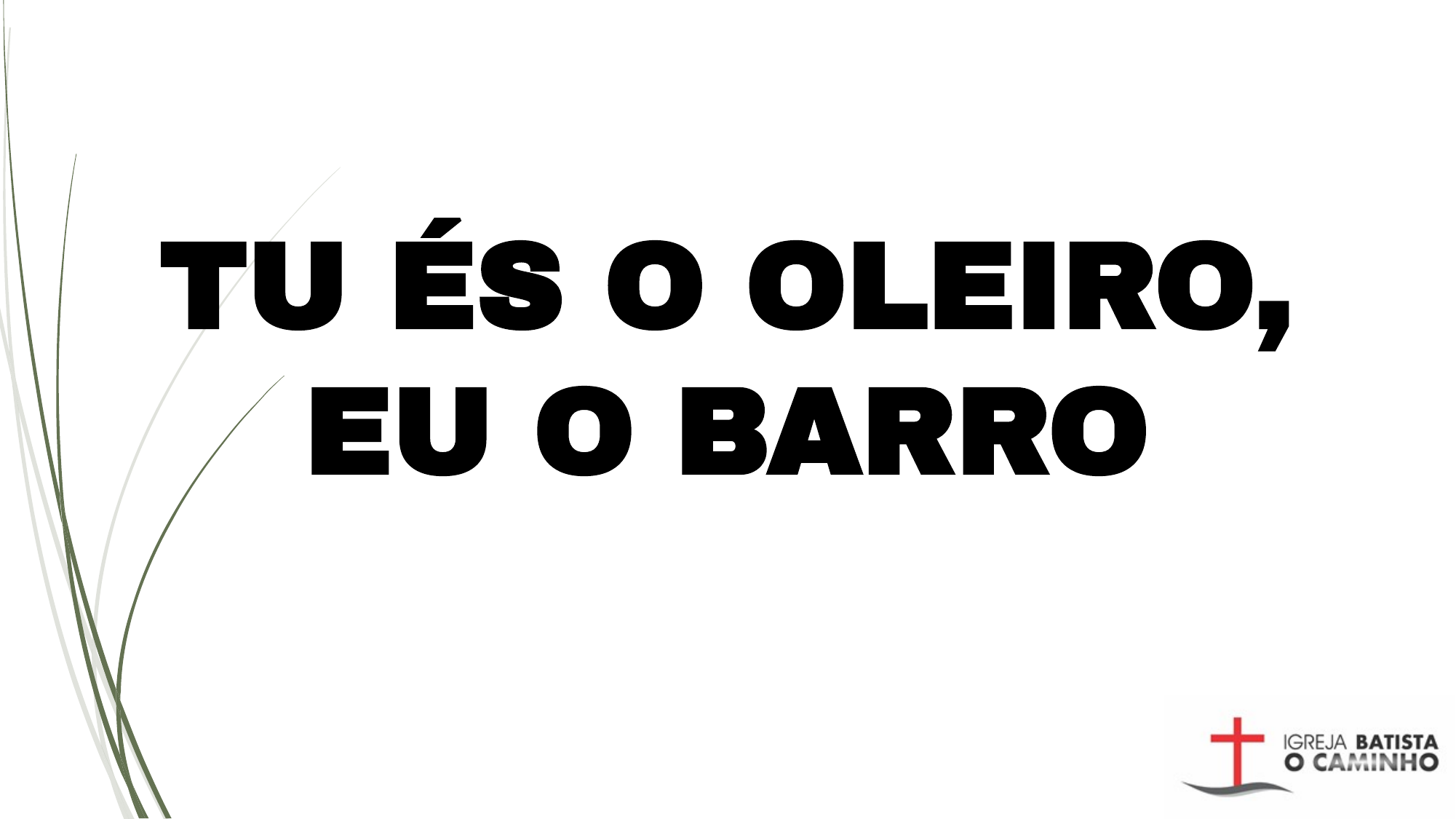

# TU ÉS O OLEIRO, EU O BARRO